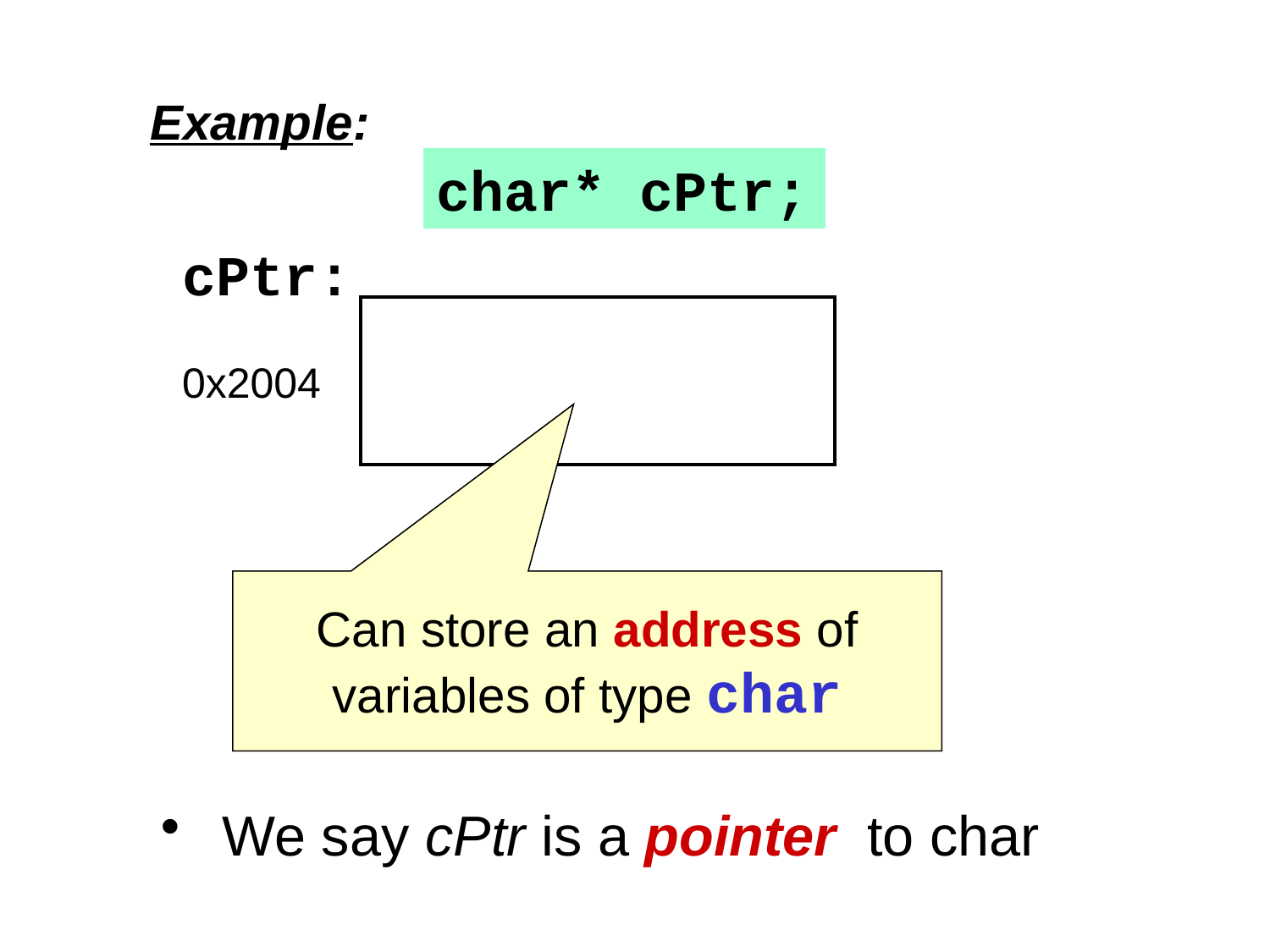

Example:
char* cPtr;
cPtr:

0x2004
Can store an address of variables of type char
  We say cPtr is a pointer  to char